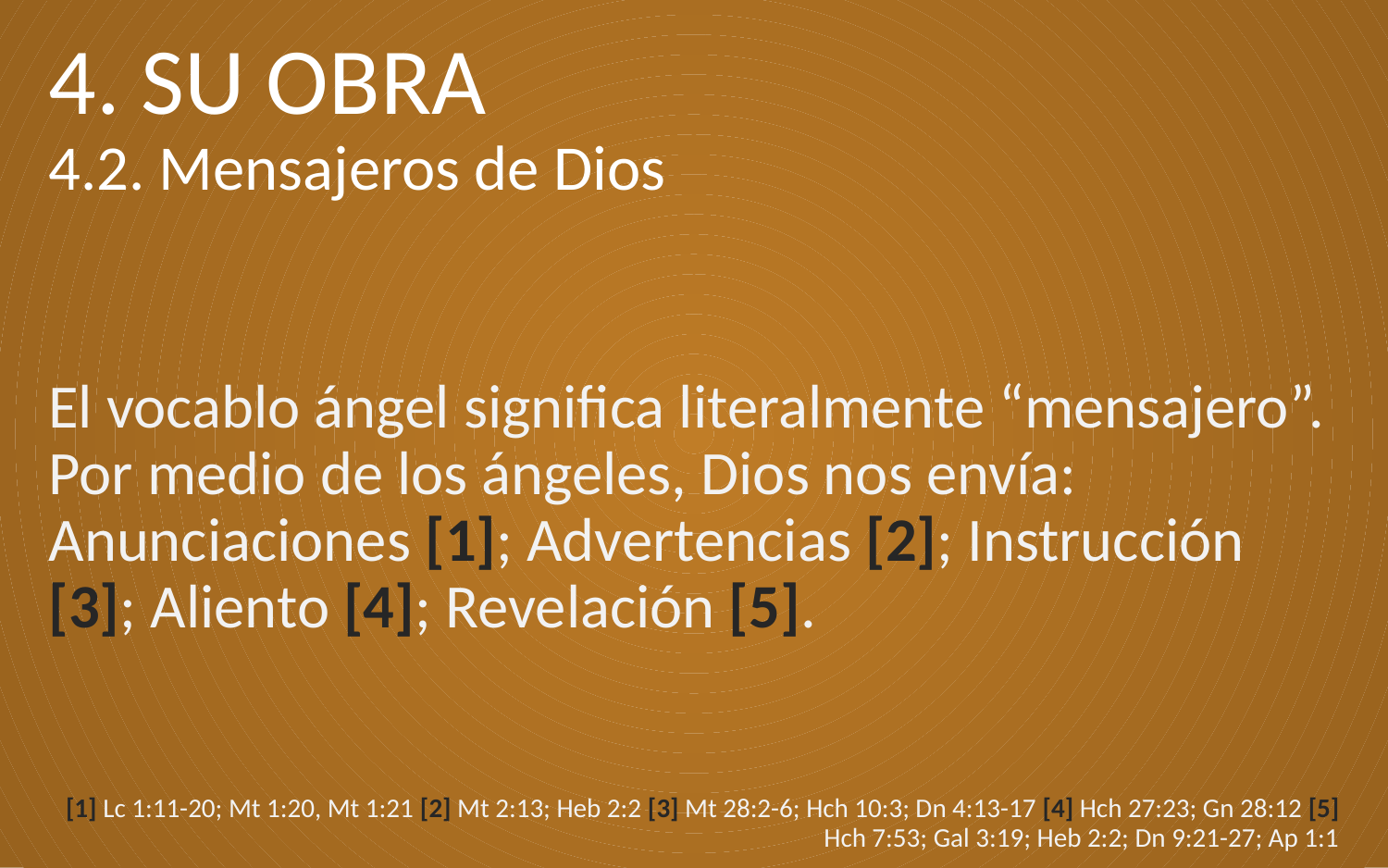

# 4. SU OBRA 4.2. Mensajeros de Dios
El vocablo ángel significa literalmente “mensajero”. Por medio de los ángeles, Dios nos envía: Anunciaciones [1]; Advertencias [2]; Instrucción [3]; Aliento [4]; Revelación [5].
[1] Lc 1:11-20; Mt 1:20, Mt 1:21 [2] Mt 2:13; Heb 2:2 [3] Mt 28:2-6; Hch 10:3; Dn 4:13-17 [4] Hch 27:23; Gn 28:12 [5] Hch 7:53; Gal 3:19; Heb 2:2; Dn 9:21-27; Ap 1:1